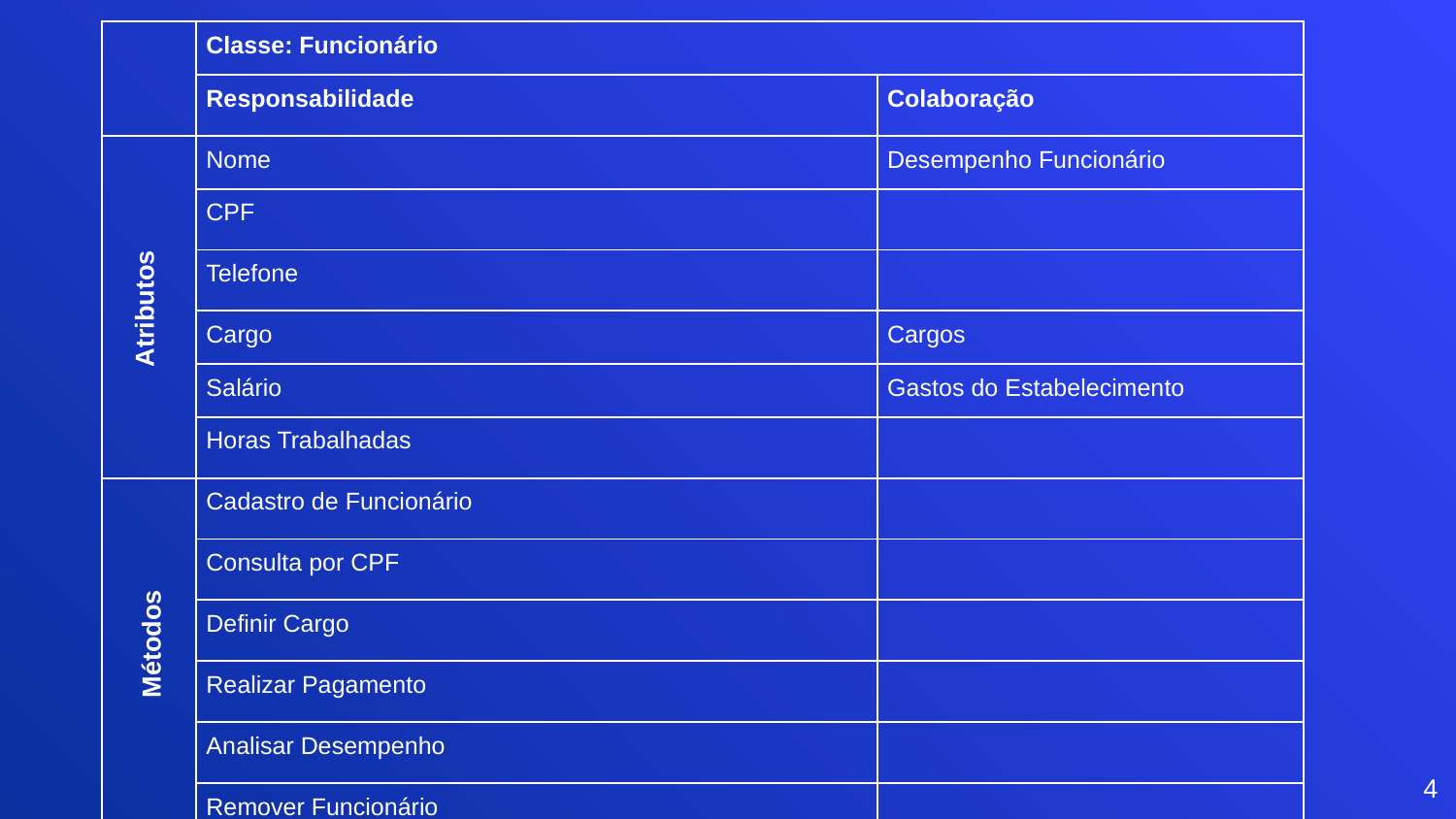

|  | Classe: Funcionário |  |
| --- | --- | --- |
|  | Responsabilidade | Colaboração |
|  | Nome | Desempenho Funcionário |
|  | CPF |  |
|  | Telefone |  |
|  | Cargo | Cargos |
|  | Salário | Gastos do Estabelecimento |
|  | Horas Trabalhadas |  |
|  | Cadastro de Funcionário |  |
|  | Consulta por CPF |  |
|  | Definir Cargo |  |
|  | Realizar Pagamento |  |
|  | Analisar Desempenho |  |
|  | Remover Funcionário |  |
Atributos
Métodos
4